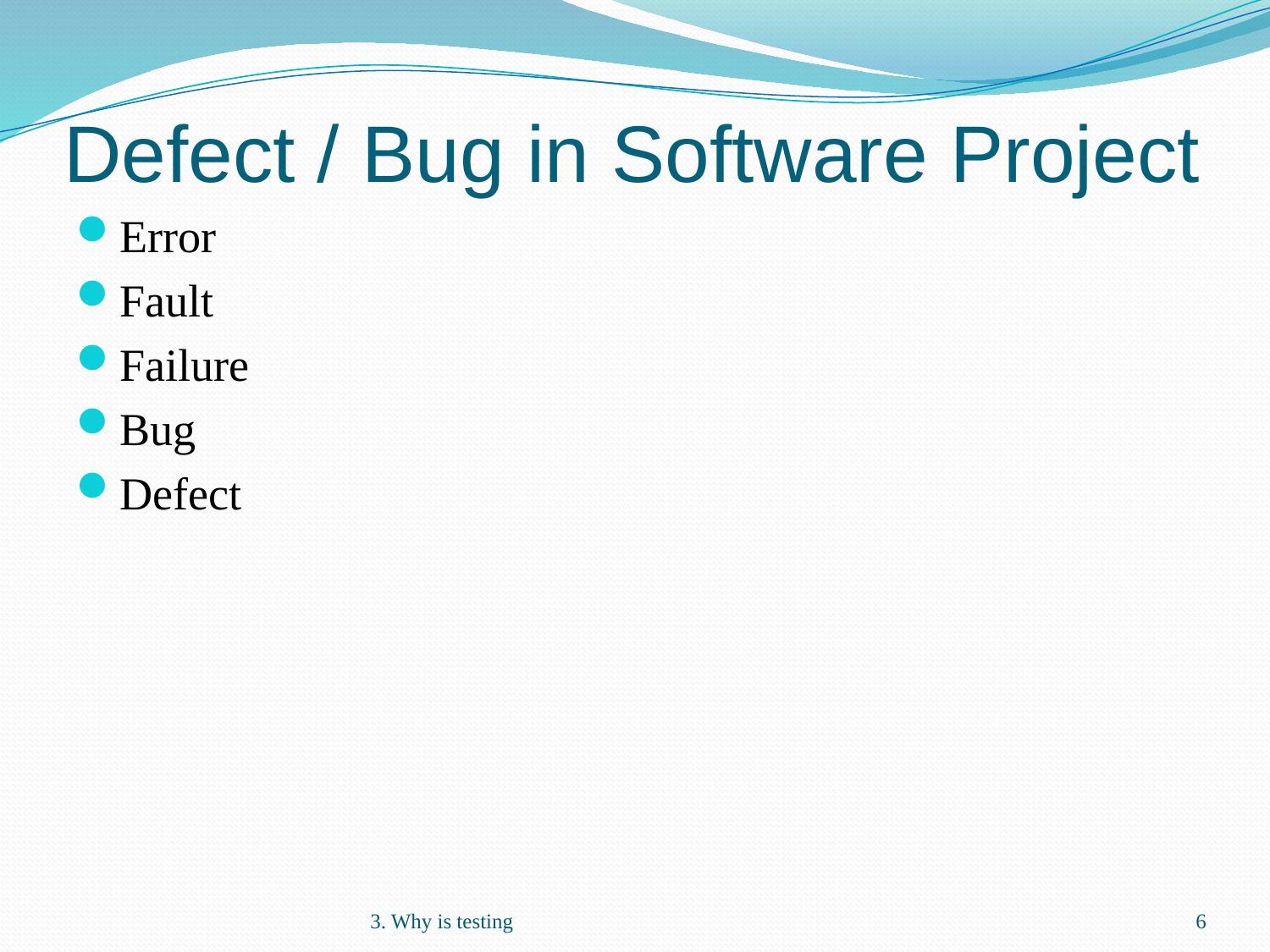

# Defect / Bug in Software Project
Error
Fault
Failure
Bug
Defect
3. Why is testing
6